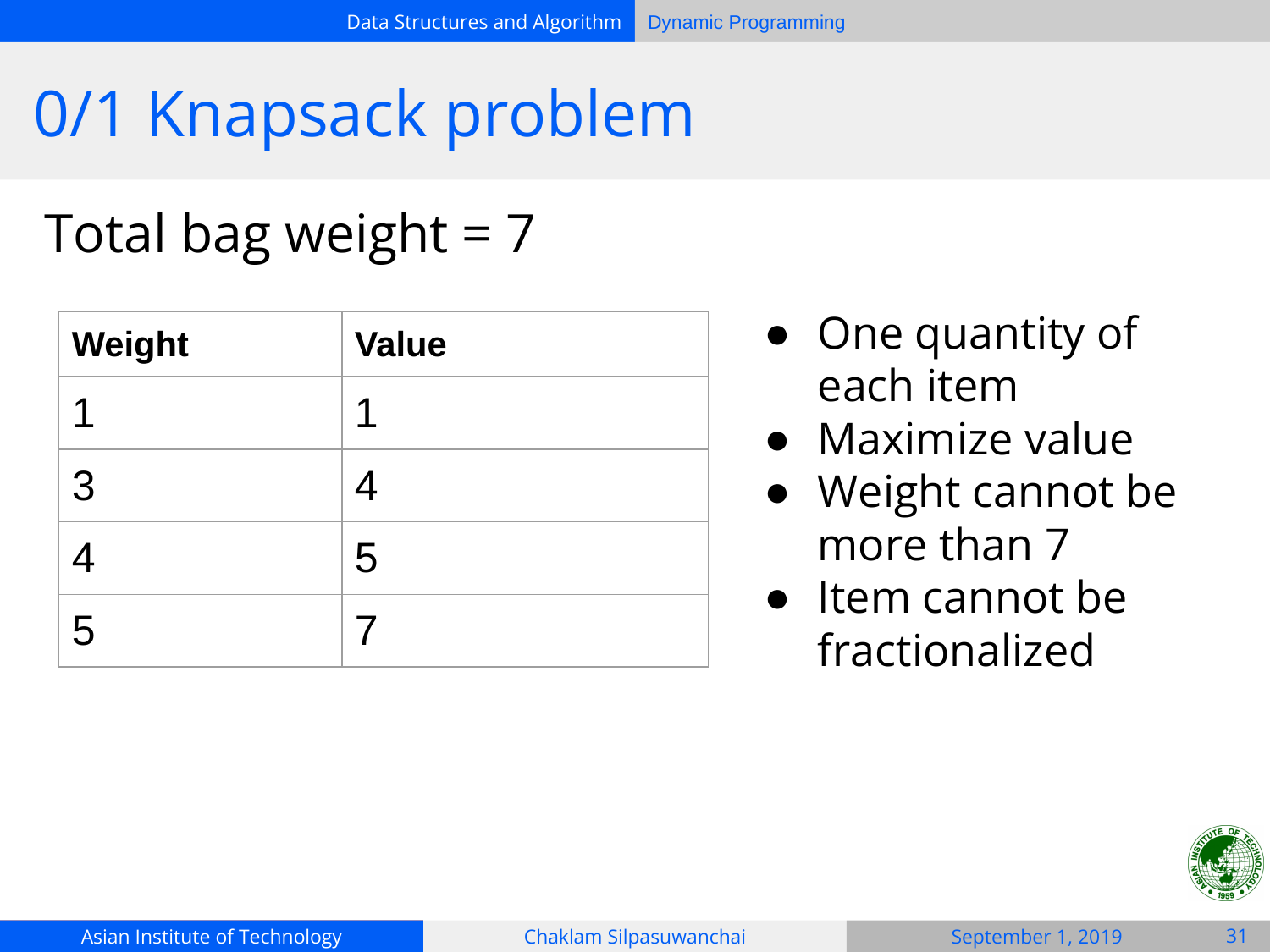

# 0/1 Knapsack problem
Total bag weight = 7

One quantity of each item
Maximize value
Weight cannot be more than 7
Item cannot be fractionalized
| Weight | Value |
| --- | --- |
| 1 | 1 |
| 3 | 4 |
| 4 | 5 |
| 5 | 7 |
31